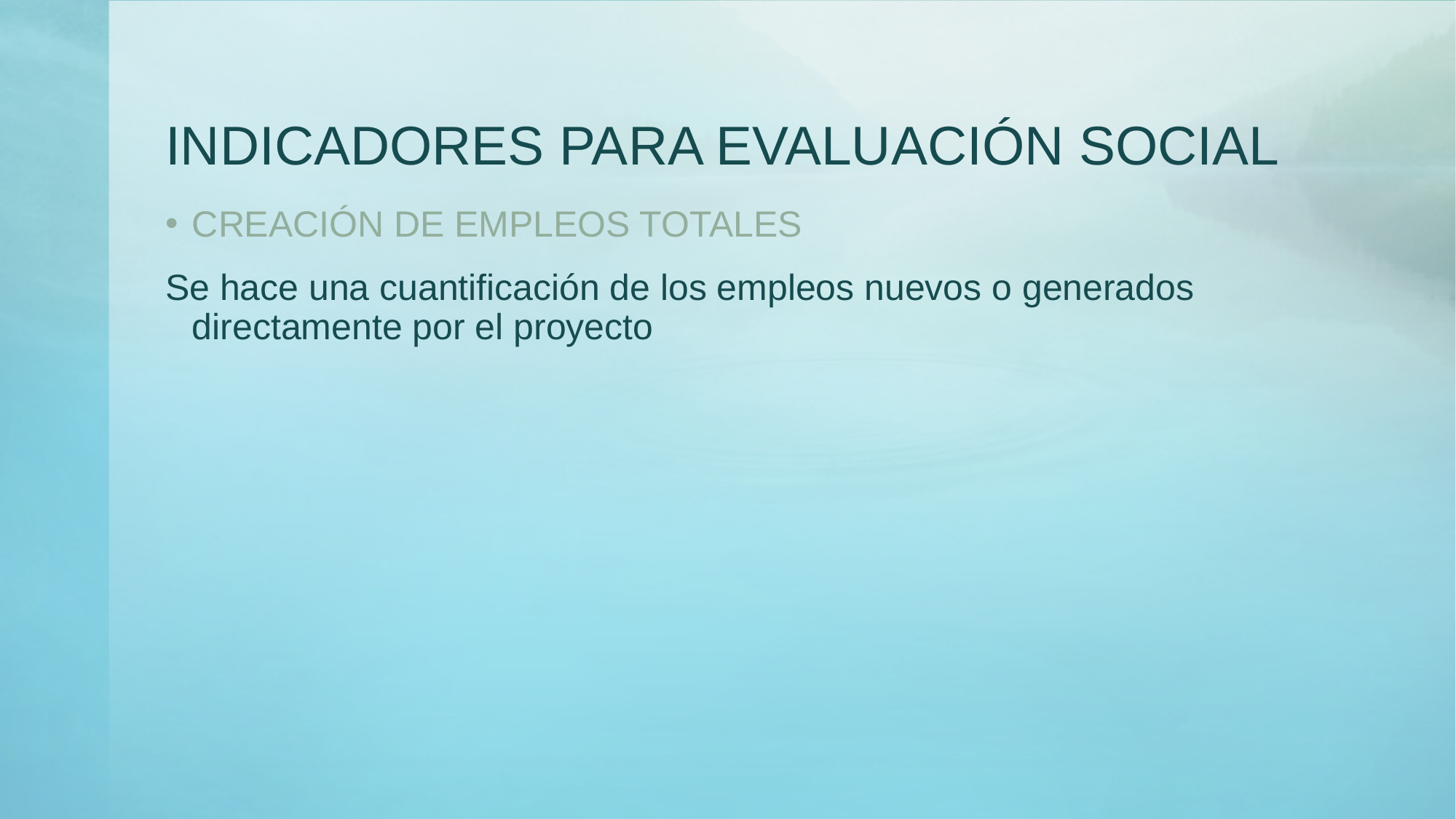

# INDICADORES PARA EVALUACIÓN SOCIAL
CREACIÓN DE EMPLEOS TOTALES
Se hace una cuantificación de los empleos nuevos o generados directamente por el proyecto